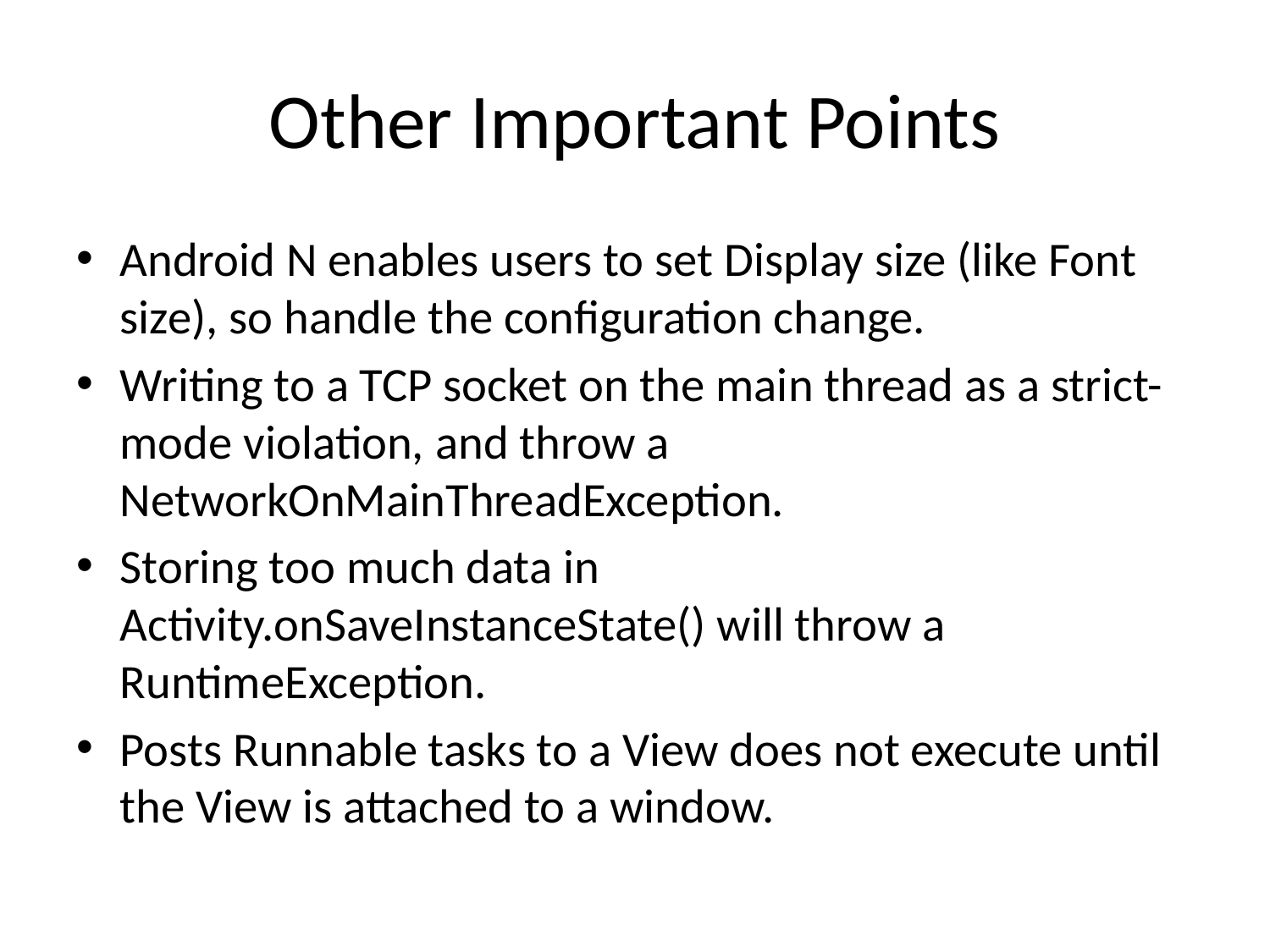

# Other Important Points
Android N enables users to set Display size (like Font size), so handle the configuration change.
Writing to a TCP socket on the main thread as a strict-mode violation, and throw a NetworkOnMainThreadException.
Storing too much data in Activity.onSaveInstanceState() will throw a RuntimeException.
Posts Runnable tasks to a View does not execute until the View is attached to a window.